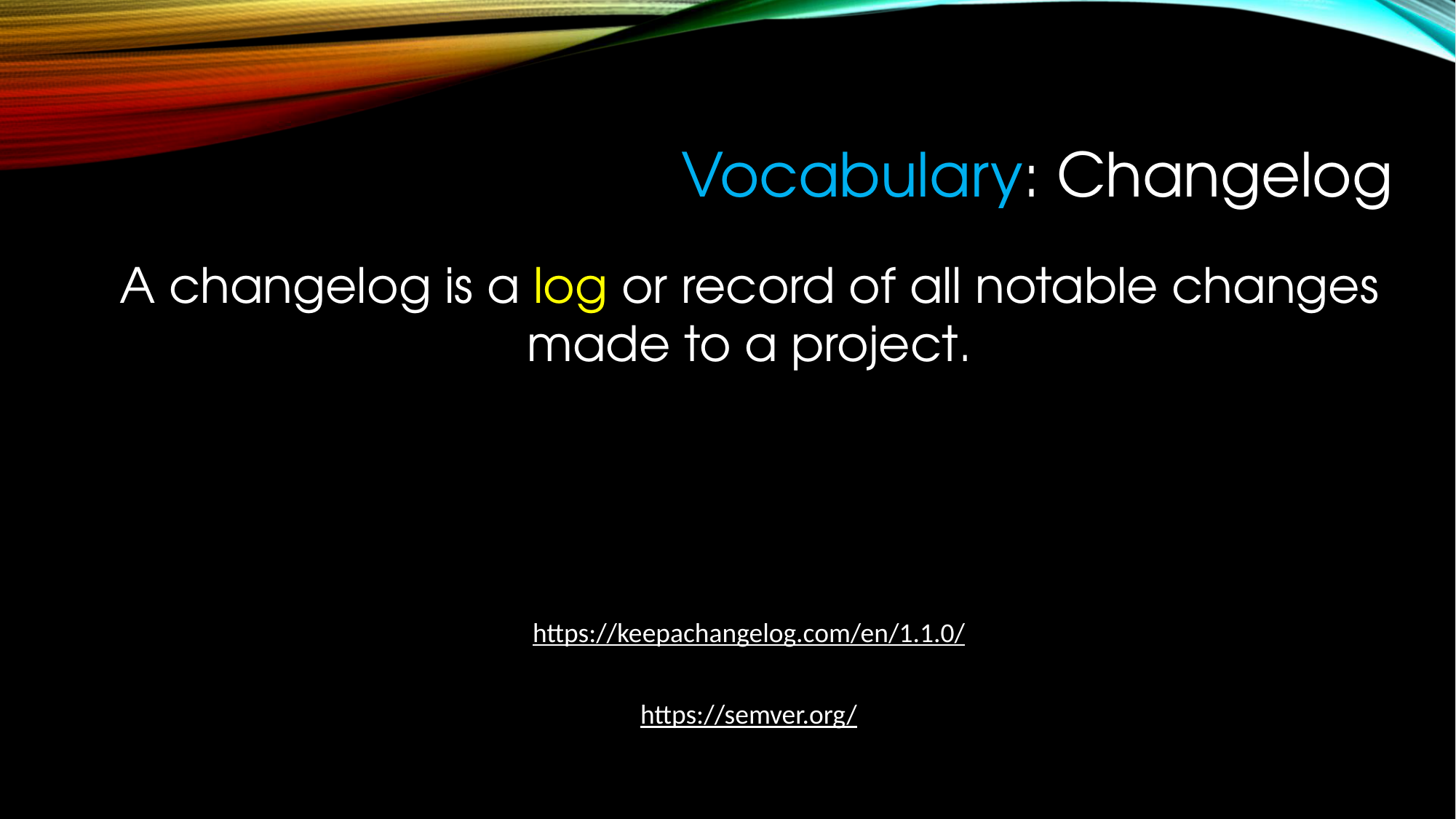

# Vocabulary: Changelog
A changelog is a log or record of all notable changes made to a project.
https://keepachangelog.com/en/1.1.0/
https://semver.org/